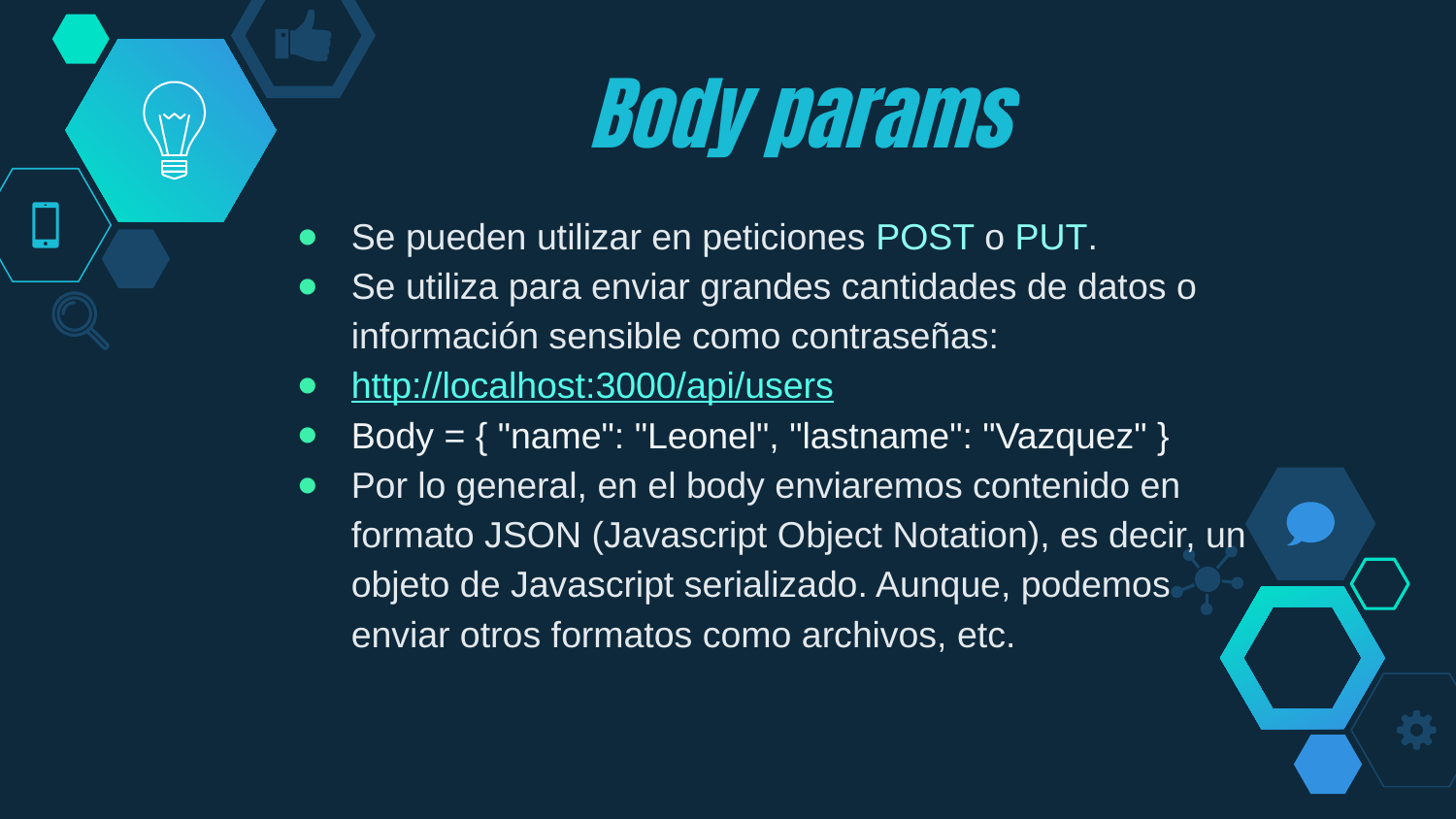

Body params
Se pueden utilizar en peticiones POST o PUT.
Se utiliza para enviar grandes cantidades de datos o información sensible como contraseñas:
http://localhost:3000/api/users
Body = { "name": "Leonel", "lastname": "Vazquez" }
Por lo general, en el body enviaremos contenido en formato JSON (Javascript Object Notation), es decir, un objeto de Javascript serializado. Aunque, podemos enviar otros formatos como archivos, etc.